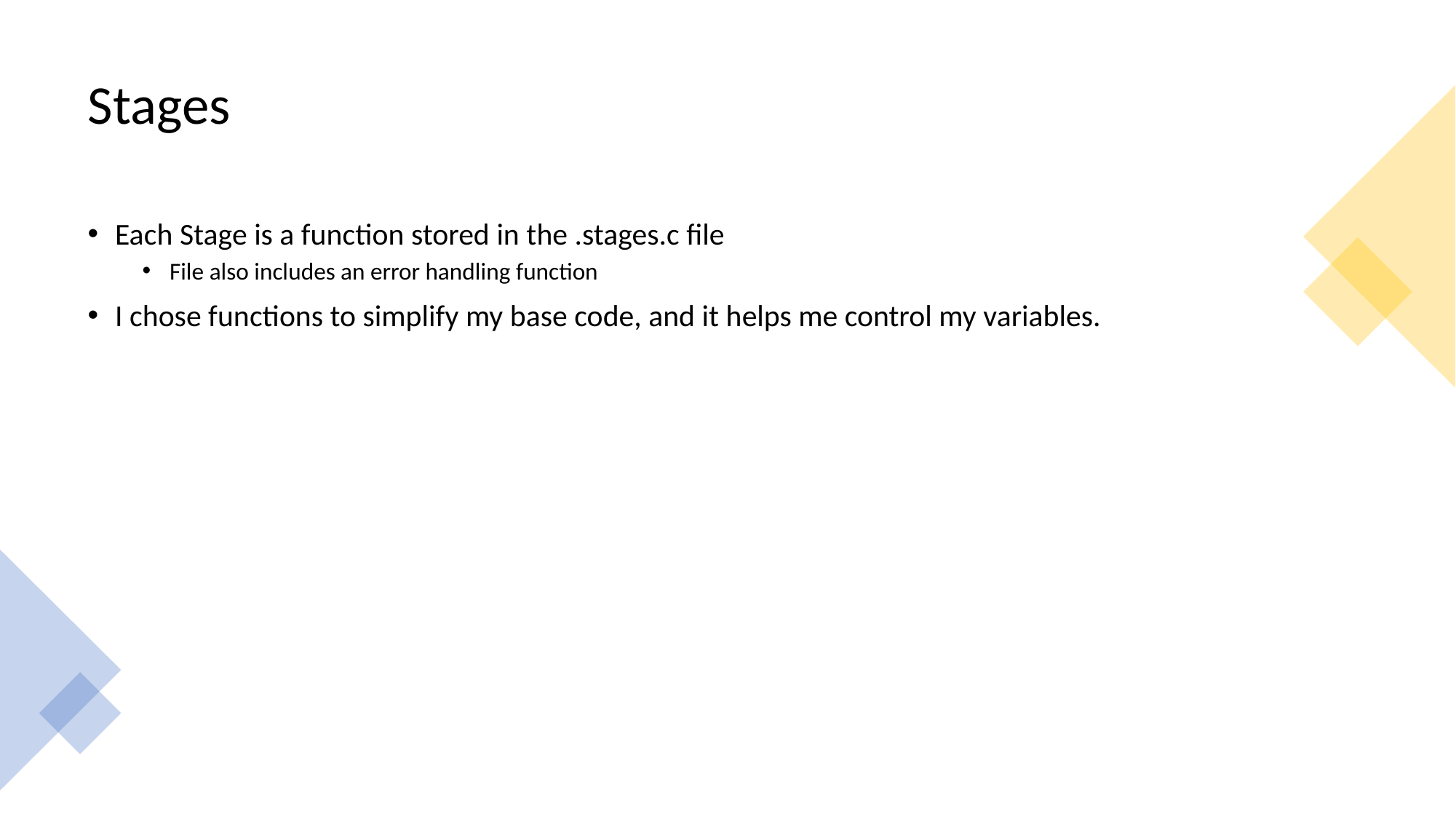

# Stages

Each Stage is a function stored in the .stages.c file
File also includes an error handling function
I chose functions to simplify my base code, and it helps me control my variables.